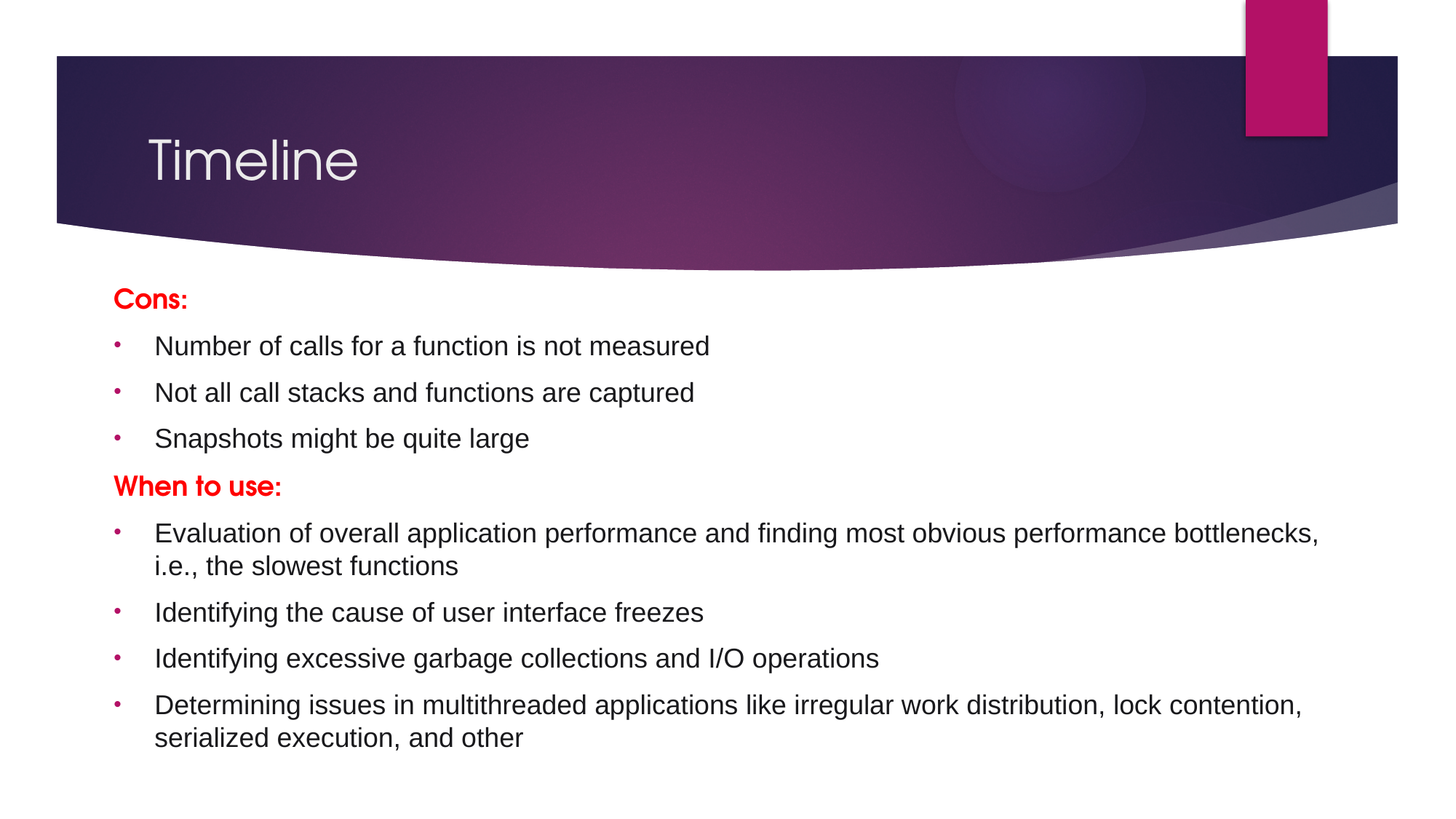

# Timeline﻿
Cons:
Number of calls for a function is not measured
Not all call stacks and functions are captured
Snapshots might be quite large
When to use:
Evaluation of overall application performance and finding most obvious performance bottlenecks, i.e., the slowest functions
Identifying the cause of user interface freezes
Identifying excessive garbage collections and I/O operations
Determining issues in multithreaded applications like irregular work distribution, lock contention, serialized execution, and other